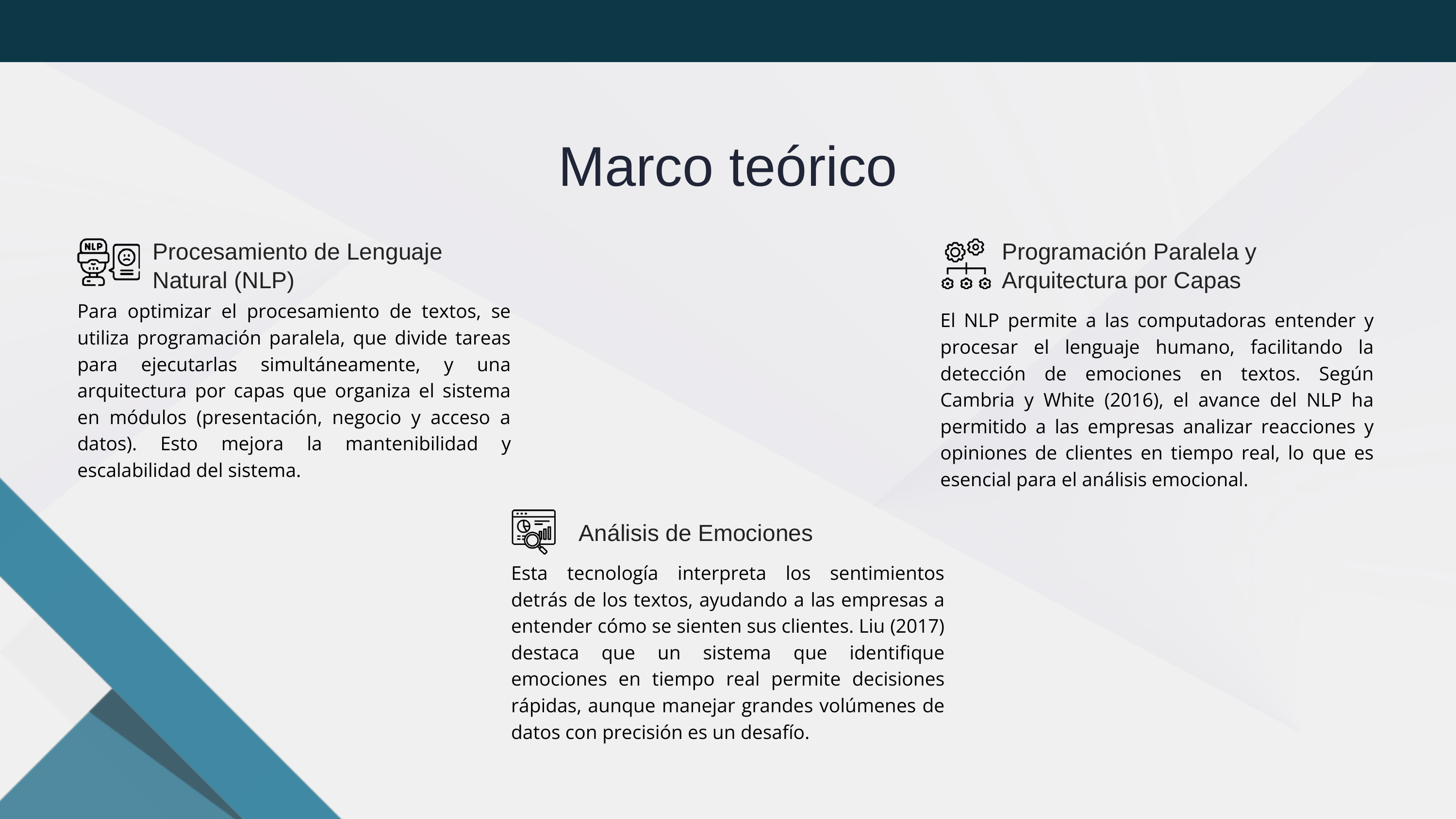

Marco teórico

Procesamiento de Lenguaje Natural (NLP)
Programación Paralela y Arquitectura por Capas
Para optimizar el procesamiento de textos, se utiliza programación paralela, que divide tareas para ejecutarlas simultáneamente, y una arquitectura por capas que organiza el sistema en módulos (presentación, negocio y acceso a datos). Esto mejora la mantenibilidad y escalabilidad del sistema.
El NLP permite a las computadoras entender y procesar el lenguaje humano, facilitando la detección de emociones en textos. Según Cambria y White (2016), el avance del NLP ha permitido a las empresas analizar reacciones y opiniones de clientes en tiempo real, lo que es esencial para el análisis emocional.

Análisis de Emociones
Esta tecnología interpreta los sentimientos detrás de los textos, ayudando a las empresas a entender cómo se sienten sus clientes. Liu (2017) destaca que un sistema que identifique emociones en tiempo real permite decisiones rápidas, aunque manejar grandes volúmenes de datos con precisión es un desafío.